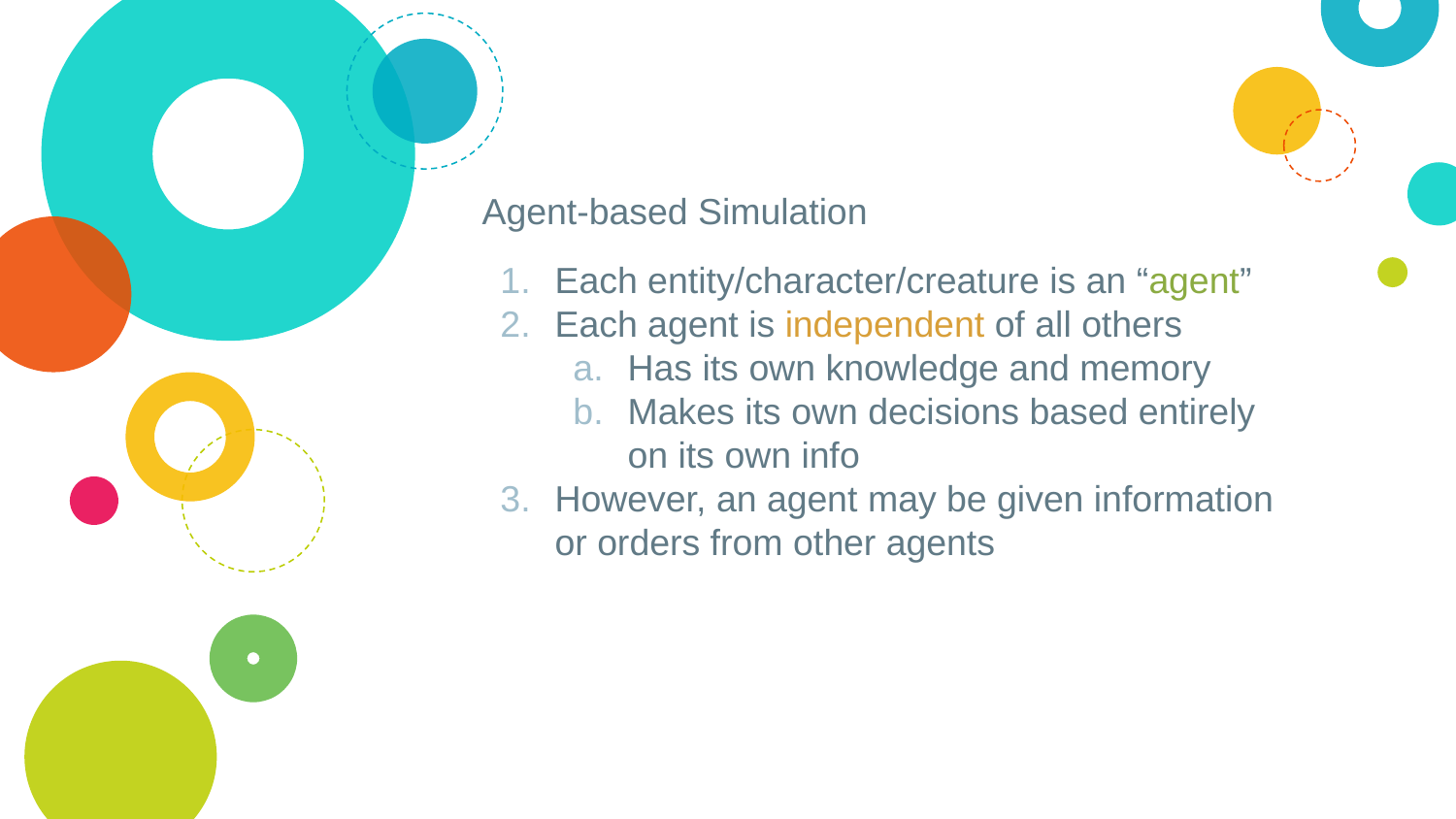

# Agent-based Simulation
Each entity/character/creature is an “agent”
Each agent is independent of all others
Has its own knowledge and memory
Makes its own decisions based entirely on its own info
However, an agent may be given information or orders from other agents